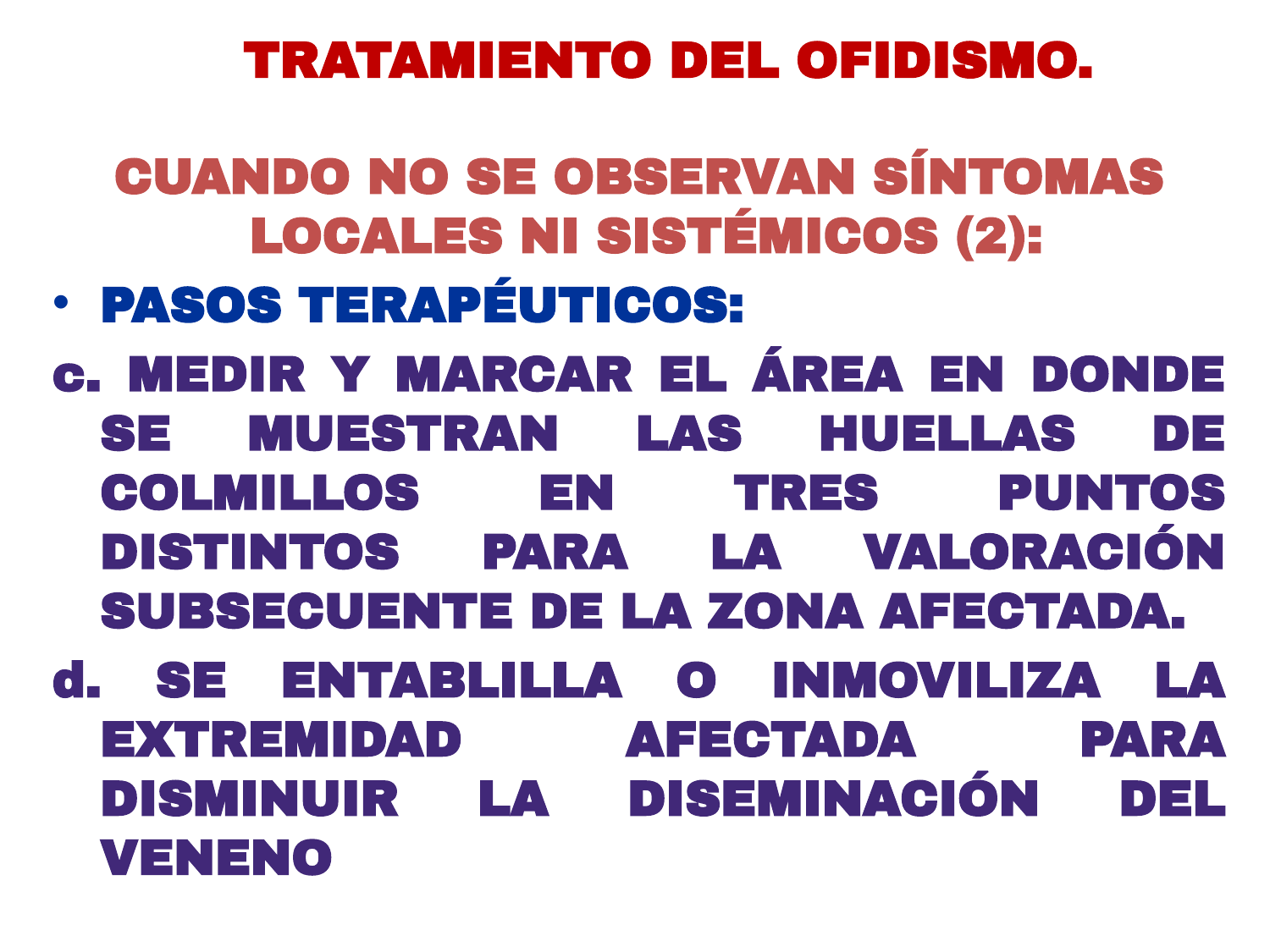

# TRATAMIENTO DEL OFIDISMO.
CUANDO NO SE OBSERVAN SÍNTOMAS LOCALES NI SISTÉMICOS (2):
PASOS TERAPÉUTICOS:
c. MEDIR Y MARCAR EL ÁREA EN DONDE SE MUESTRAN LAS HUELLAS DE COLMILLOS EN TRES PUNTOS DISTINTOS PARA LA VALORACIÓN SUBSECUENTE DE LA ZONA AFECTADA.
d. SE ENTABLILLA O INMOVILIZA LA EXTREMIDAD AFECTADA PARA DISMINUIR LA DISEMINACIÓN DEL VENENO